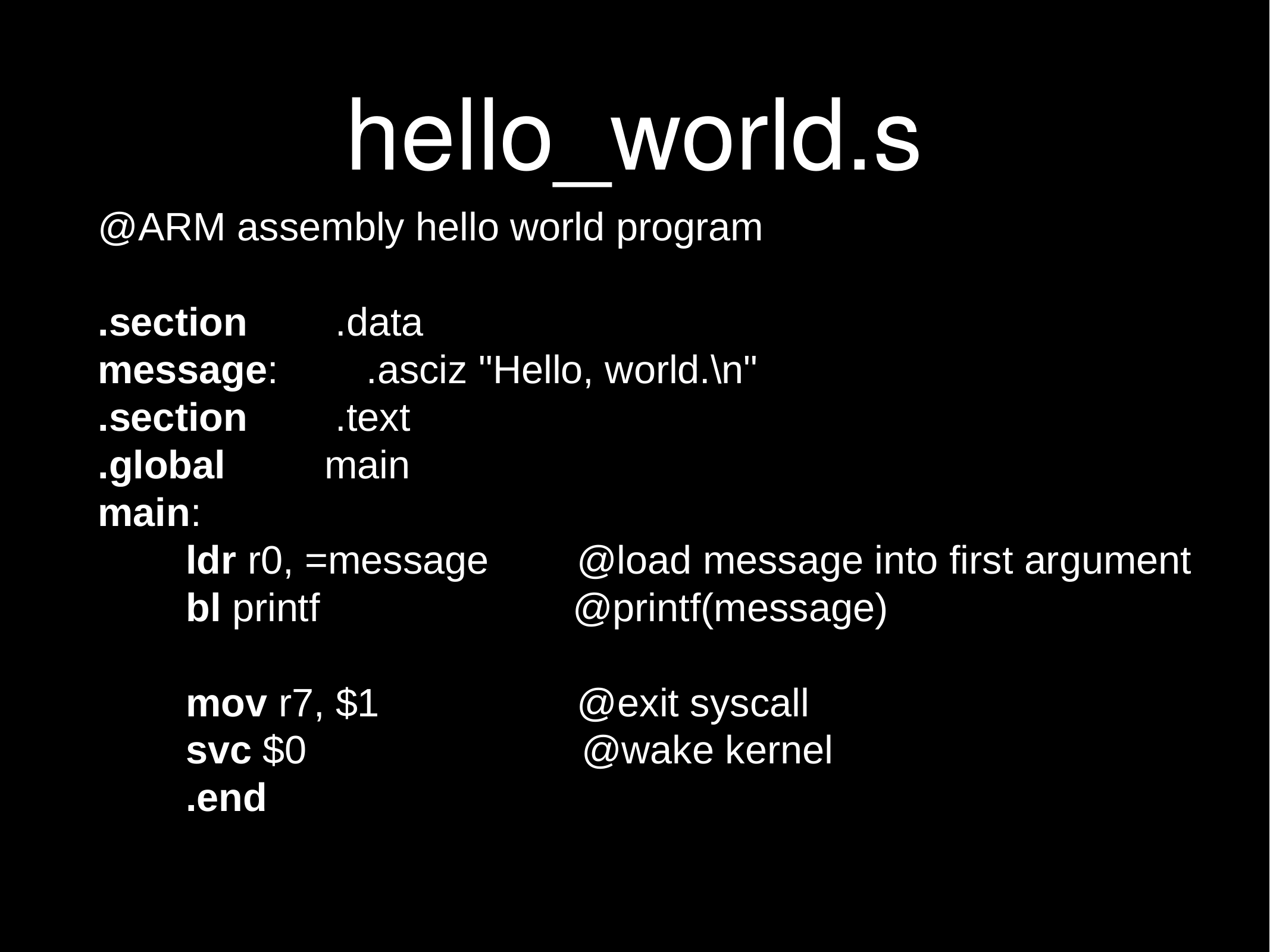

# hello_world.s
@ARM assembly hello world program

.section        .data
message:        .asciz "Hello, world.\n"
.section        .text
.global         main
main:
        ldr r0, =message        @load message into first argument
        bl printf                       @printf(message)

        mov r7, $1                  @exit syscall
        svc $0                         @wake kernel
        .end